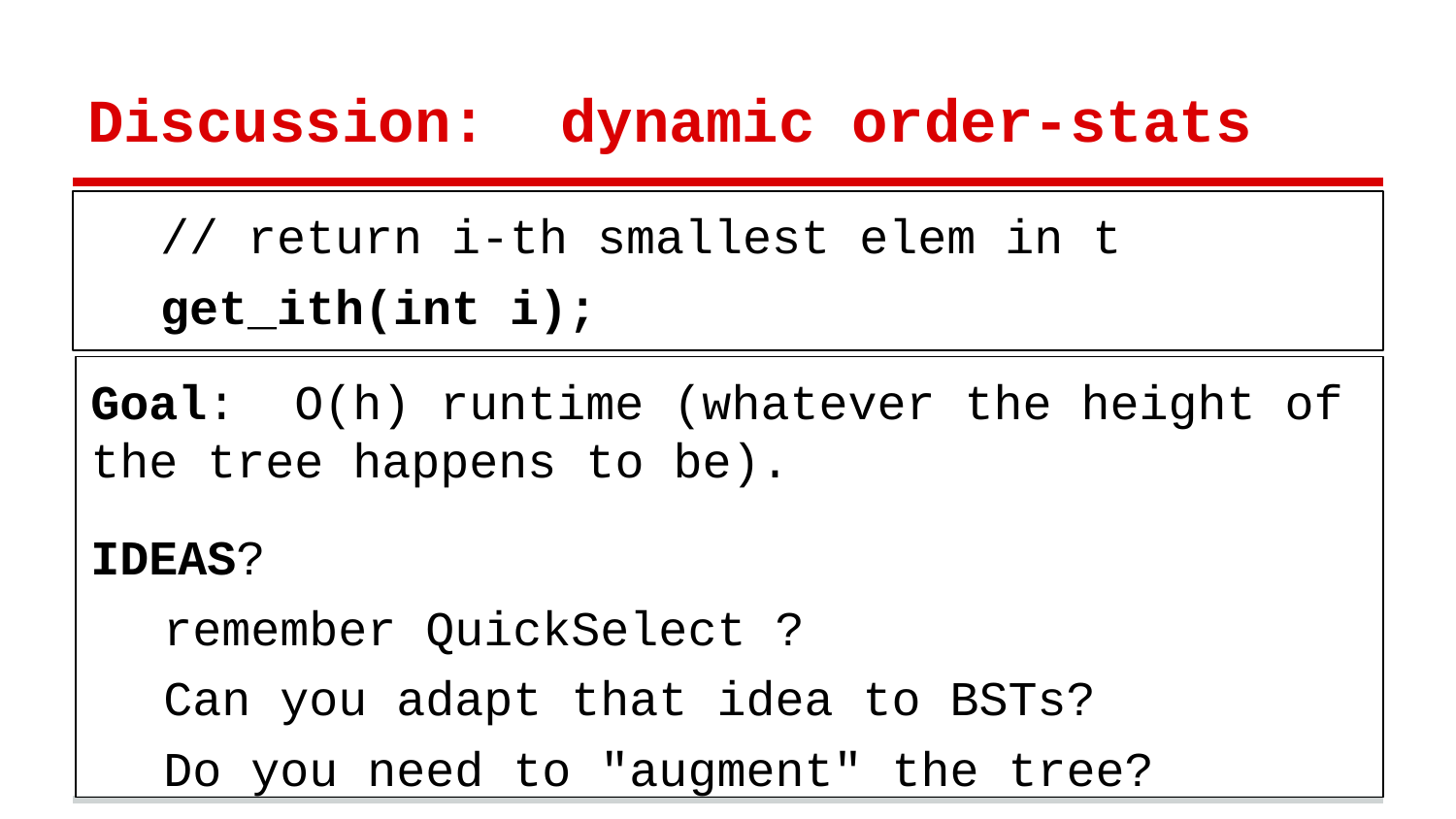

# Discussion:  dynamic order-stats
// return i-th smallest elem in t
get_ith(int i);

Goal:  O(h) runtime (whatever the height of the tree happens to be).

IDEAS?
remember QuickSelect ?
Can you adapt that idea to BSTs?
Do you need to "augment" the tree?